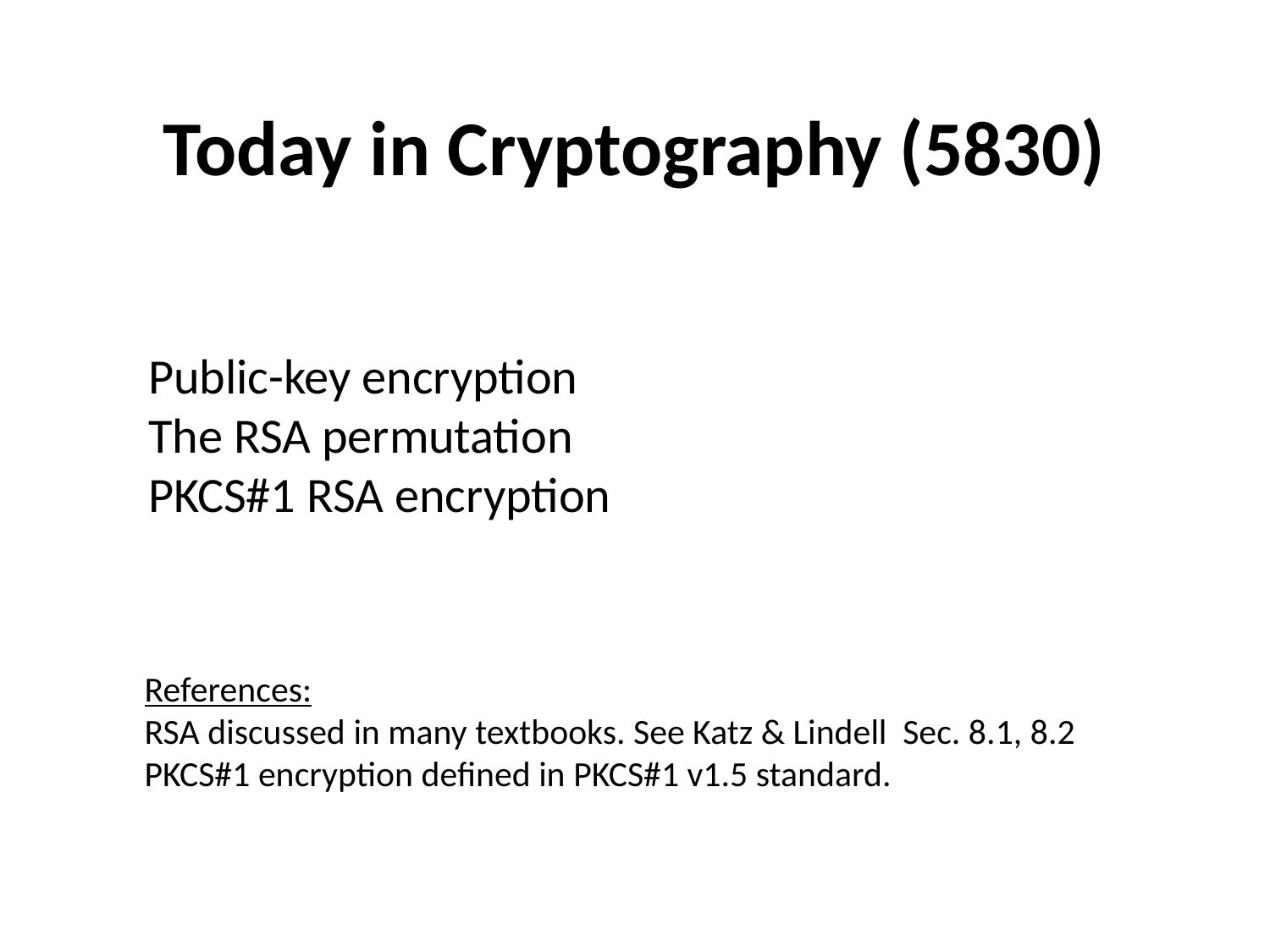

# Today in Cryptography (5830)
Public-key encryption
The RSA permutation
PKCS#1 RSA encryption
References:
RSA discussed in many textbooks. See Katz & Lindell  Sec. 8.1, 8.2
PKCS#1 encryption defined in PKCS#1 v1.5 standard.